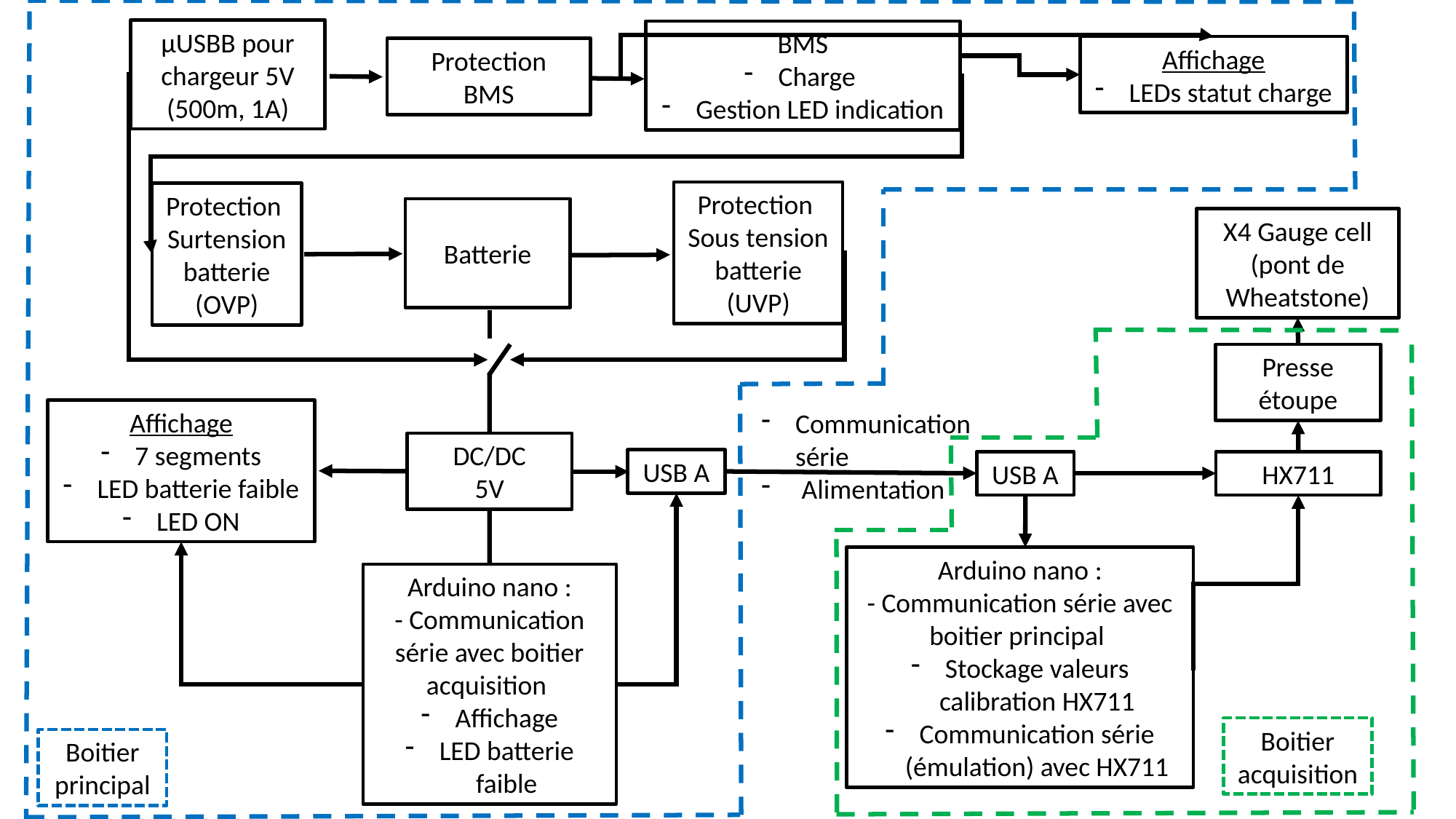

µUSBB pour chargeur 5V (500m, 1A)
BMS
Charge
Gestion LED indication
Affichage
LEDs statut charge
Protection
BMS
Protection
Sous tension batterie (UVP)
Protection
Surtension batterie (OVP)

Batterie

X4 Gauge cell (pont de Wheatstone)
Presse étoupe
Affichage
7 segments
LED batterie faible
LED ON
Communication série
 Alimentation
DC/DC
5V
USB A
USB A
HX711
Arduino nano :
- Communication série avec boitier principal
Stockage valeurs calibration HX711
Communication série (émulation) avec HX711
Arduino nano :
- Communication série avec boitier acquisition
Affichage
LED batterie faible
Boitier acquisition
Boitier principal